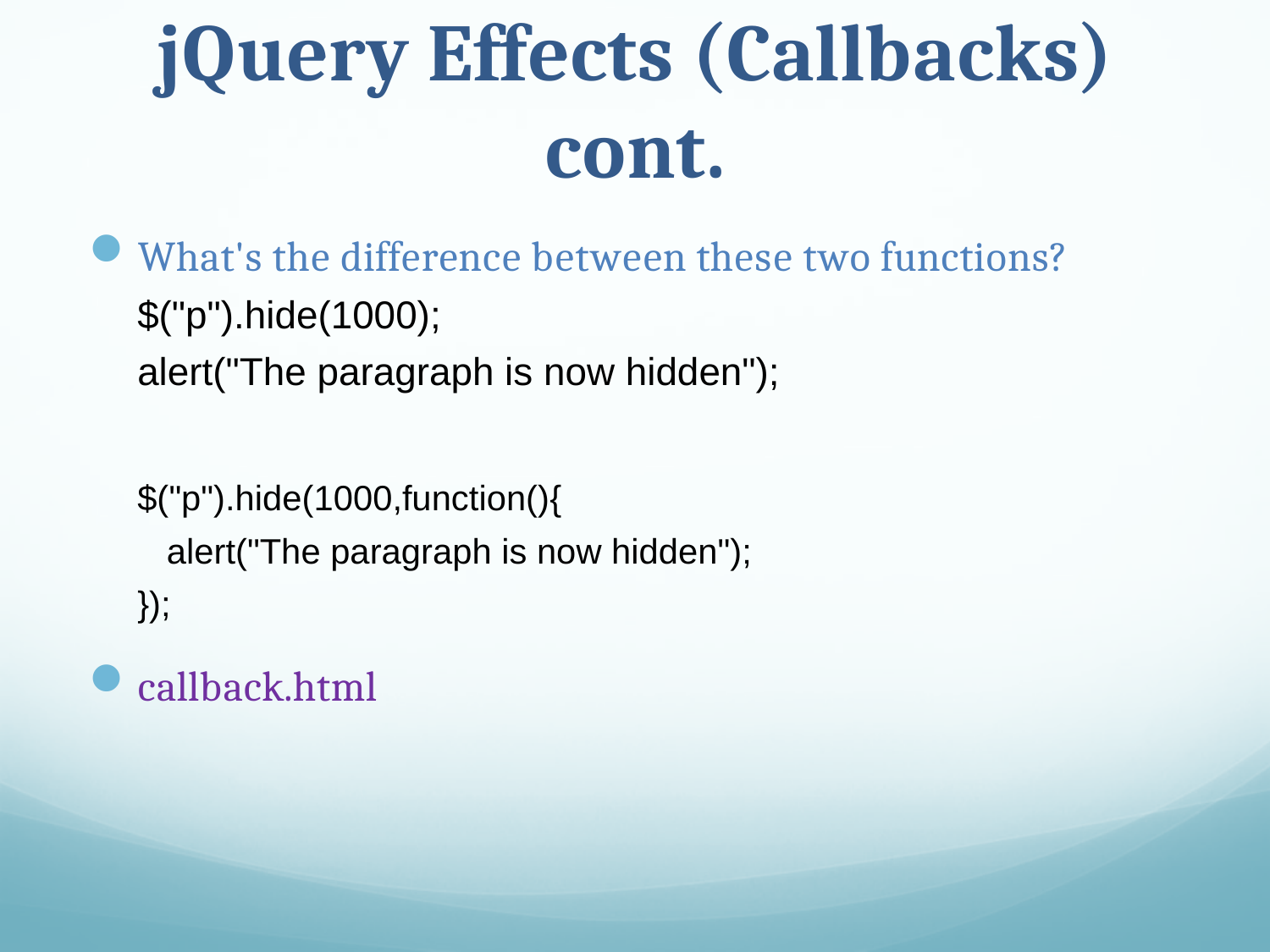

# jQuery Effects (Callbacks) cont.
What's the difference between these two functions?
$("p").hide(1000);
alert("The paragraph is now hidden");

$("p").hide(1000,function(){
   alert("The paragraph is now hidden");
});
callback.html